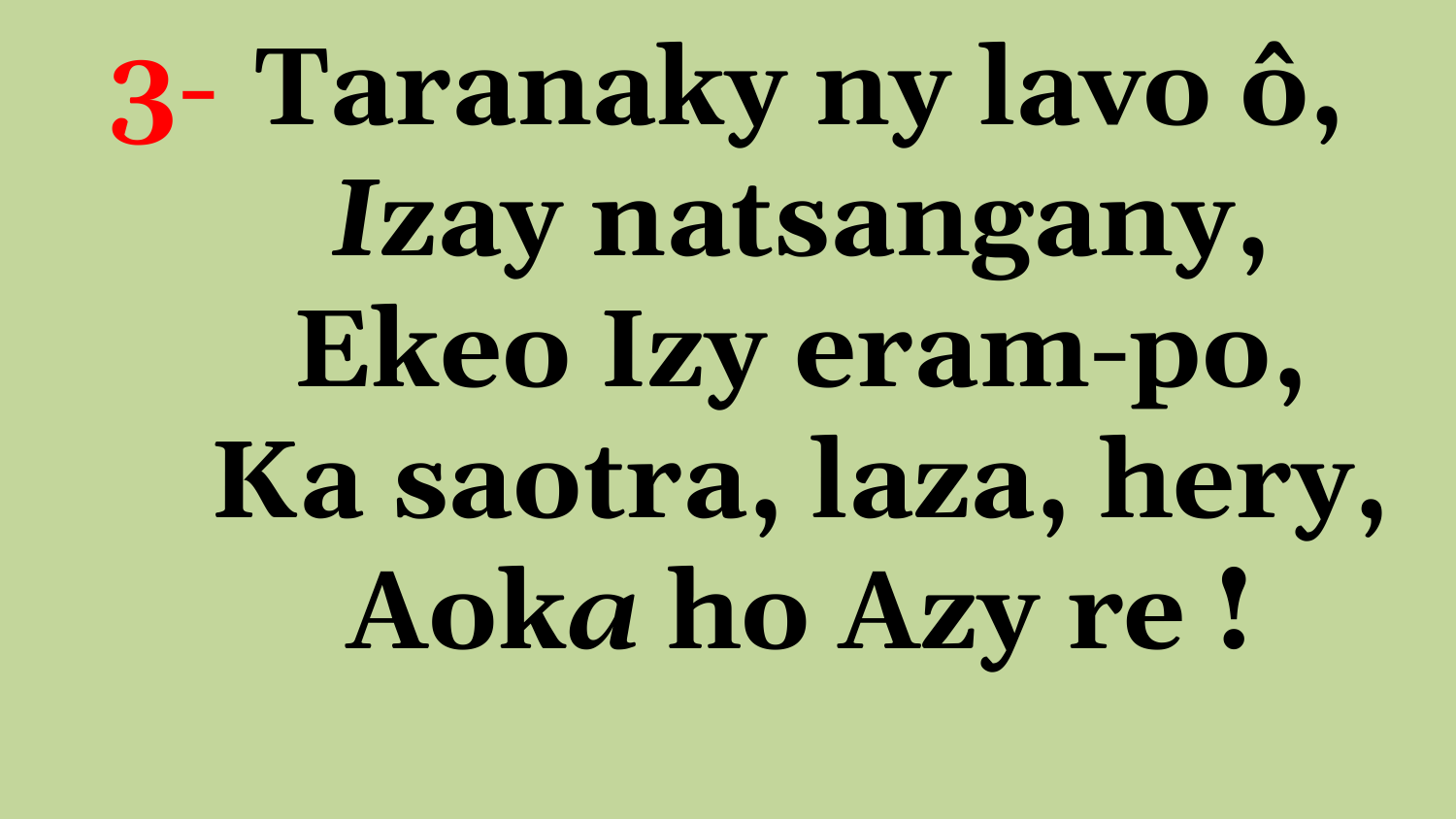

# 3- 	Taranaky ny lavo ô, Izay natsangany, Ekeo Izy eram-po, Ka saotra, laza, hery, Aoka ho Azy re !